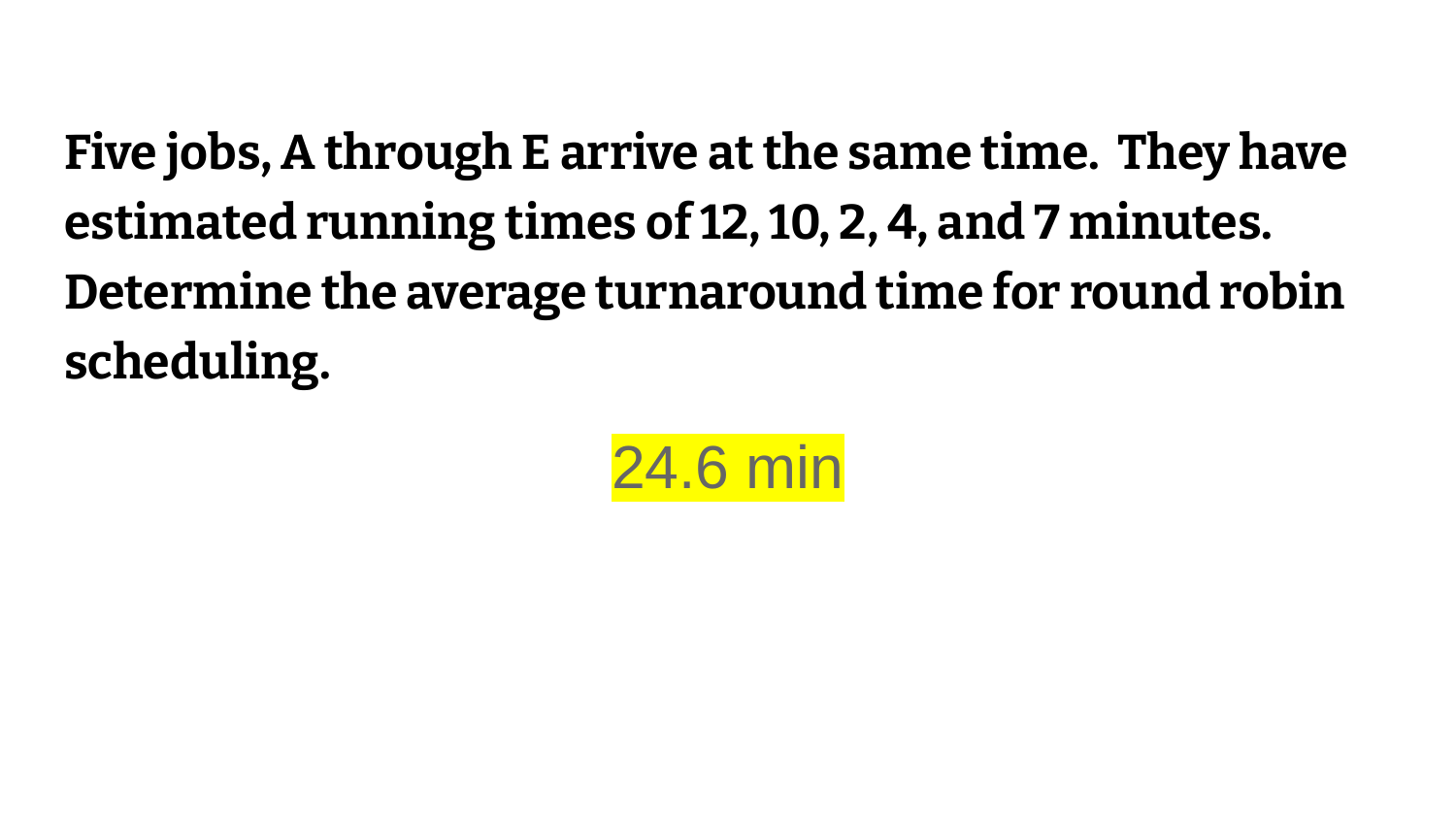

Five jobs, A through E arrive at the same time.  They have estimated running times of 12, 10, 2, 4, and 7 minutes. Determine the average turnaround time for round robin scheduling.
24.6 min